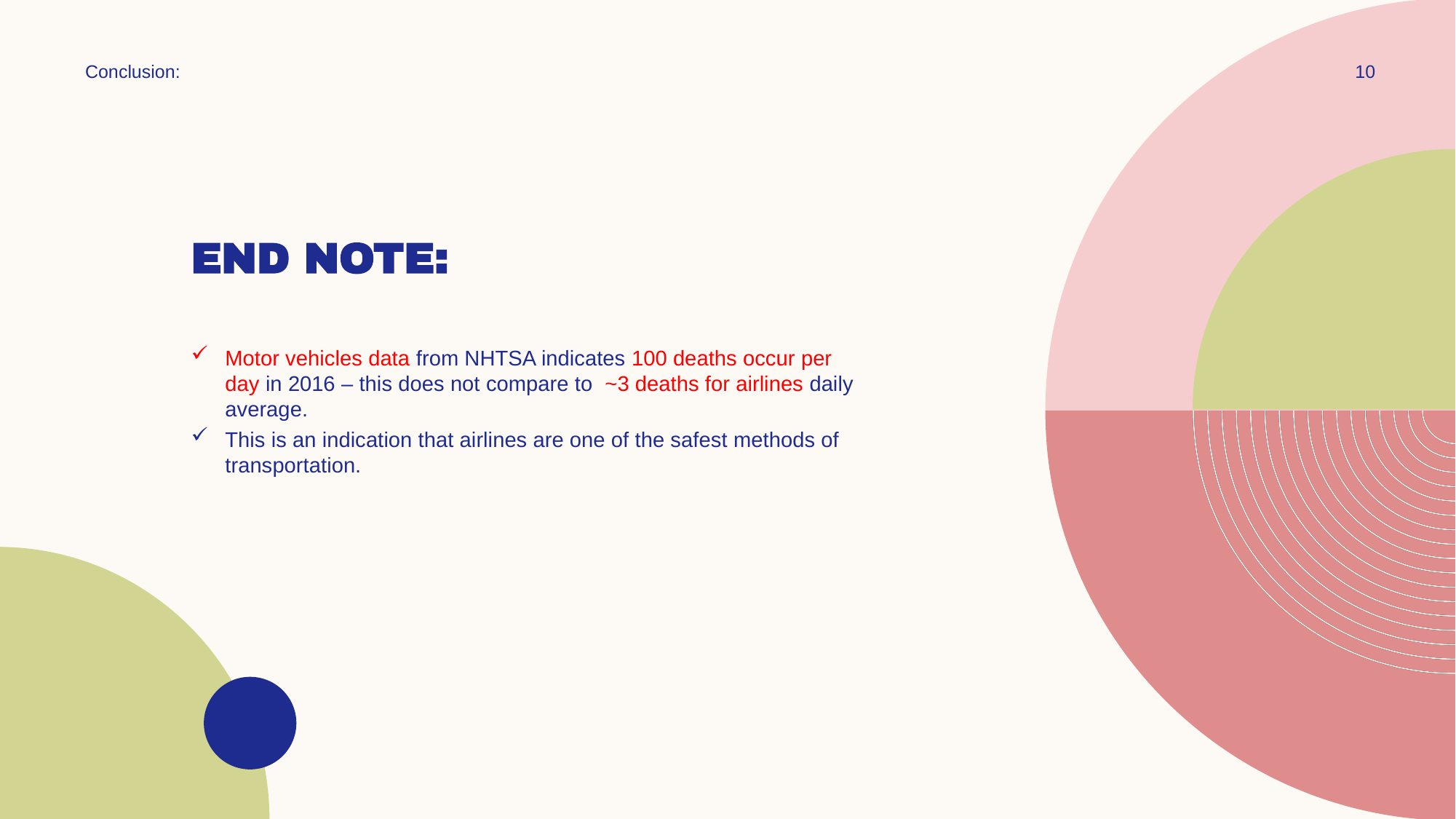

Conclusion:
10
# END NOTE:
Motor vehicles data from NHTSA indicates 100 deaths occur per day in 2016 – this does not compare to  ~3 deaths for airlines daily average.
This is an indication that airlines are one of the safest methods of transportation.